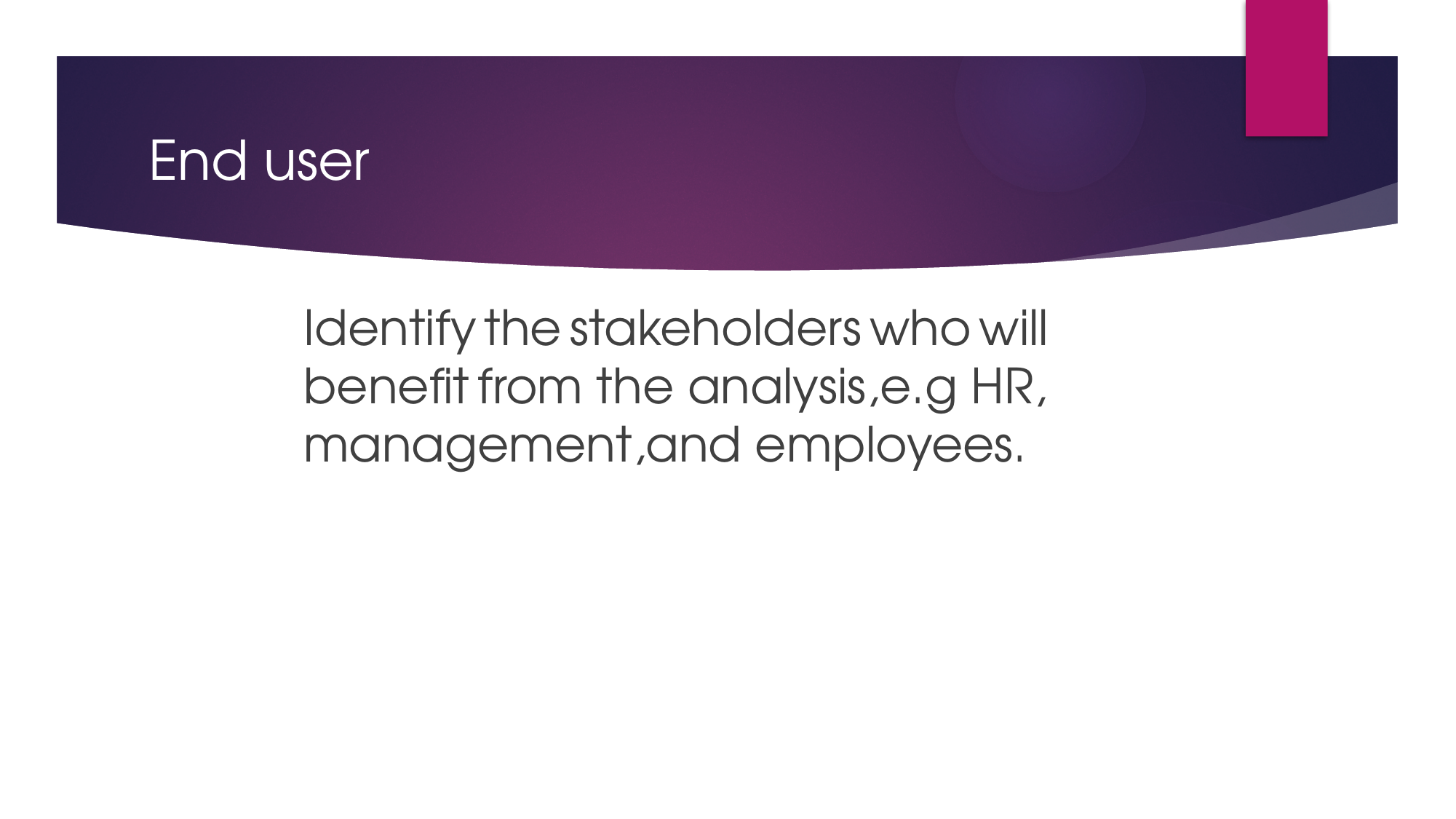

# End user
Identify the stakeholders who will benefit from the analysis,e.g HR, management,and employees.